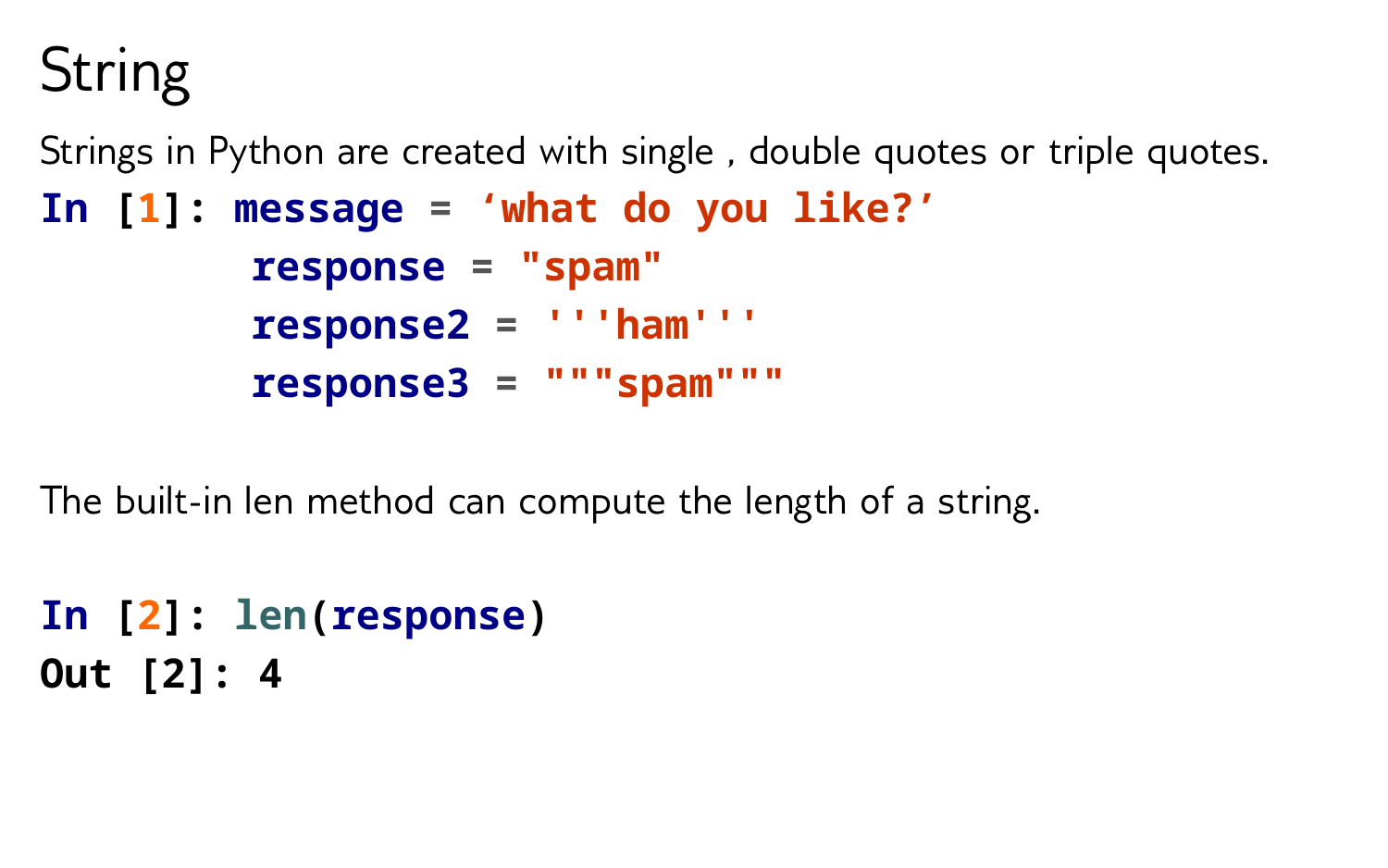

# String
Strings in Python are created with single , double quotes or triple quotes.
In [1]: message = ‘what do you like?’
	   response = "spam"
	   response2 = '''ham'''
	   response3 = """spam"""

The built-in len method can compute the length of a string.

In [2]: len(response)
Out [2]: 4